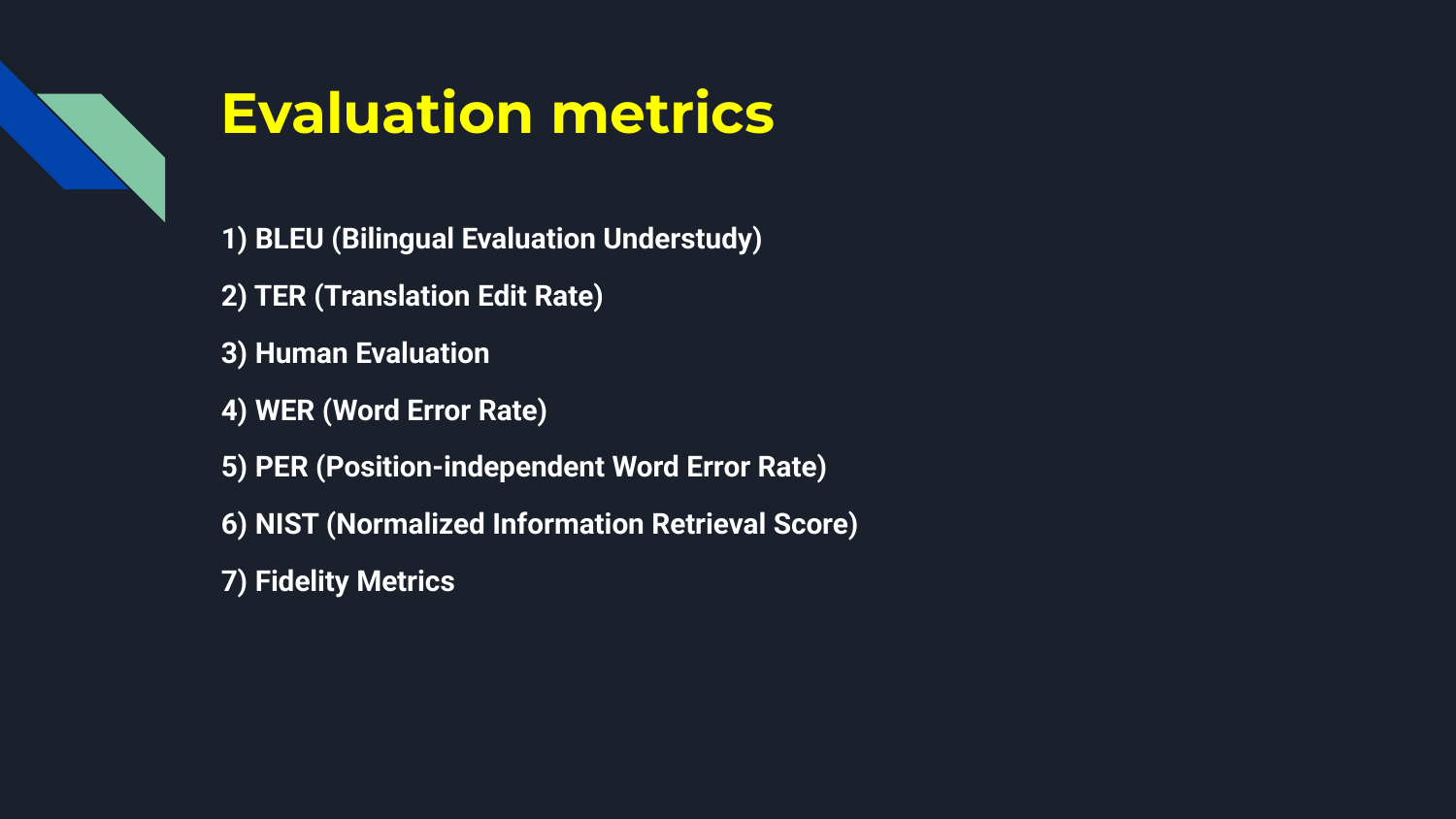

# Evaluation metrics
1) BLEU (Bilingual Evaluation Understudy)
2) TER (Translation Edit Rate)
3) Human Evaluation
4) WER (Word Error Rate)
5) PER (Position-independent Word Error Rate)
6) NIST (Normalized Information Retrieval Score)
7) Fidelity Metrics